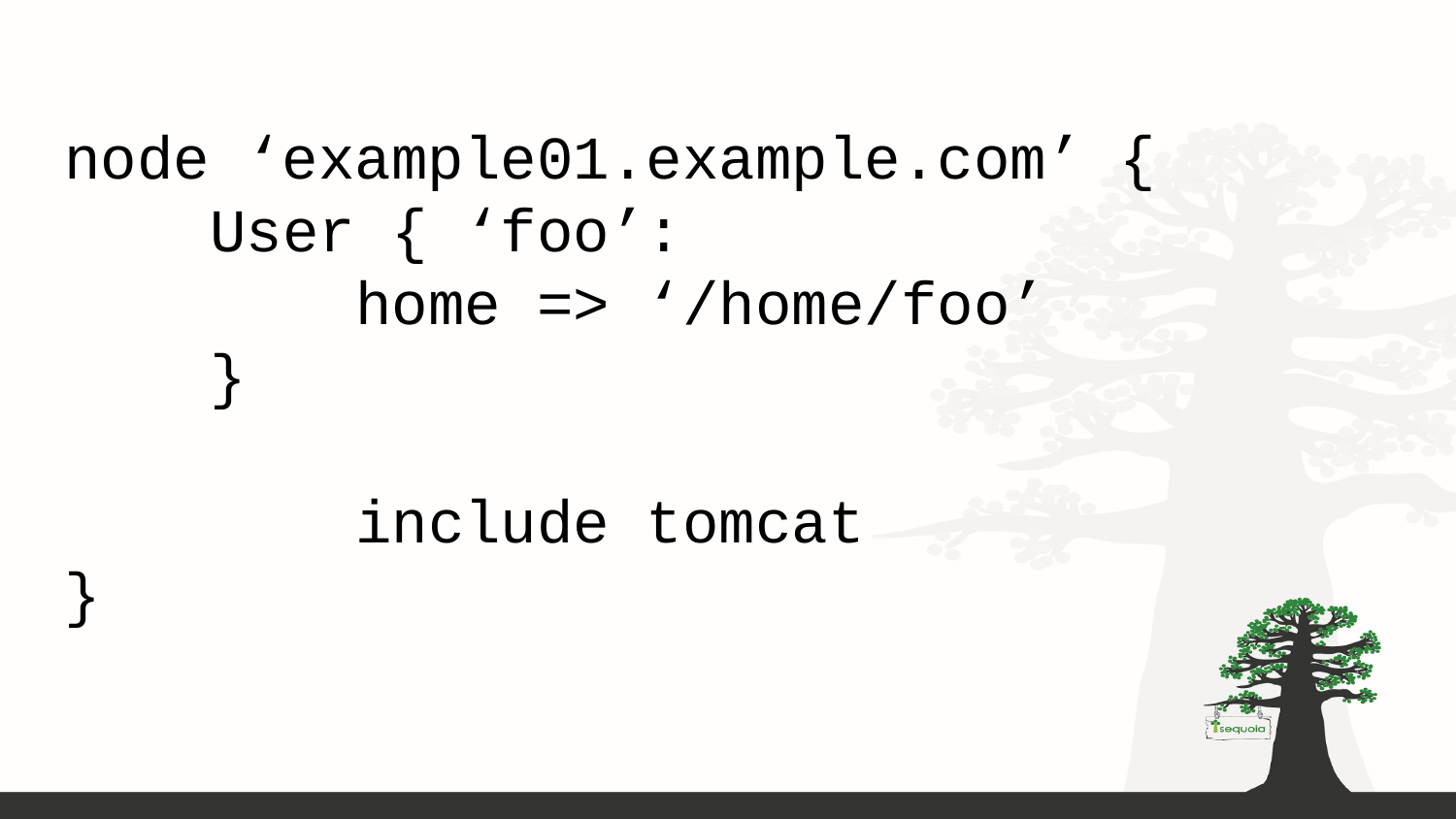

# node ‘example01.example.com’ {
    User { ‘foo’:
        home => ‘/home/foo’
    }

		include tomcat
}